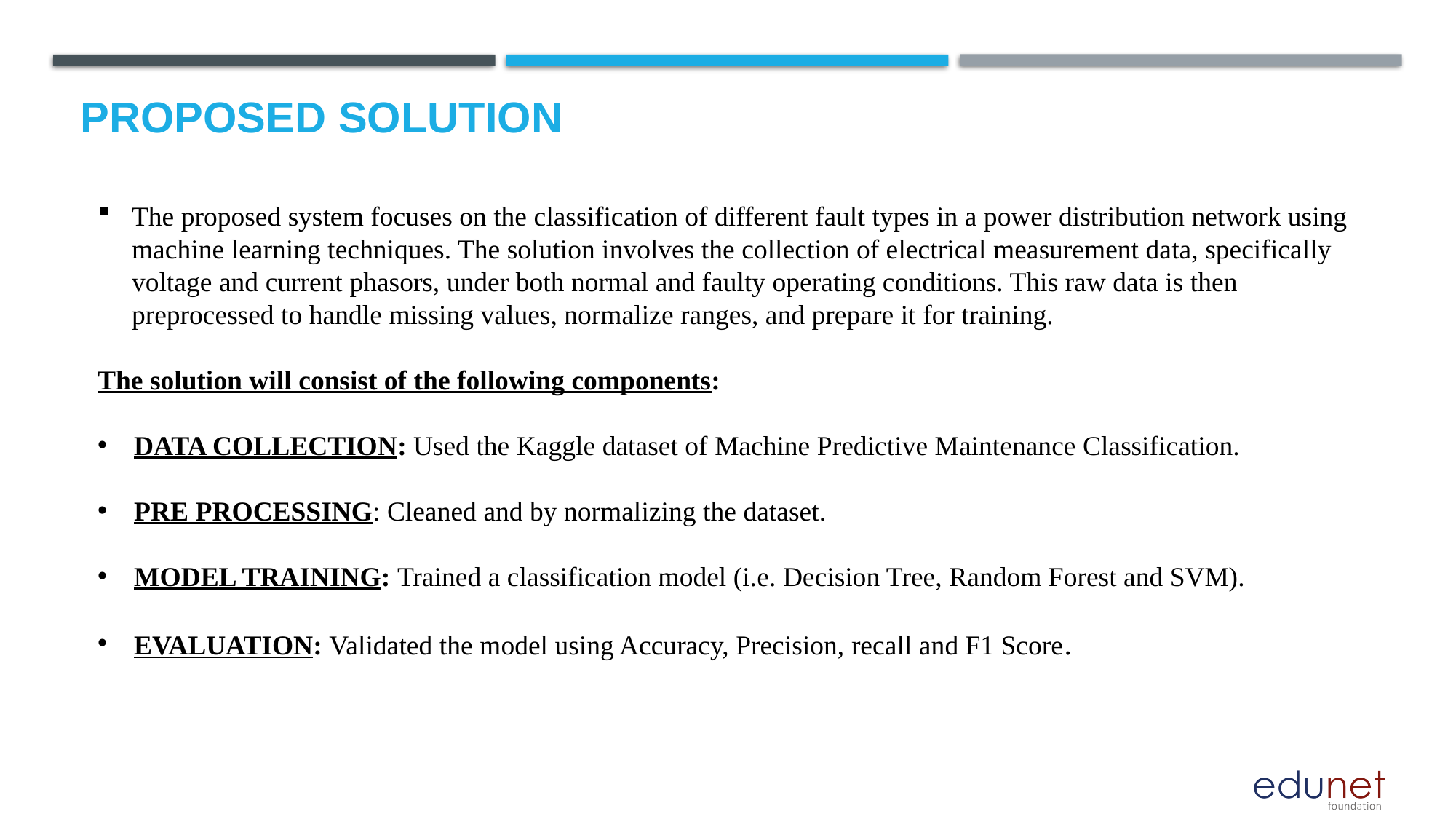

# Proposed Solution
The proposed system focuses on the classification of different fault types in a power distribution network using machine learning techniques. The solution involves the collection of electrical measurement data, specifically voltage and current phasors, under both normal and faulty operating conditions. This raw data is then preprocessed to handle missing values, normalize ranges, and prepare it for training.

The solution will consist of the following components:

DATA COLLECTION: Used the Kaggle dataset of Machine Predictive Maintenance Classification.

PRE PROCESSING: Cleaned and by normalizing the dataset.

MODEL TRAINING: Trained a classification model (i.e. Decision Tree, Random Forest and SVM).

EVALUATION: Validated the model using Accuracy, Precision, recall and F1 Score.